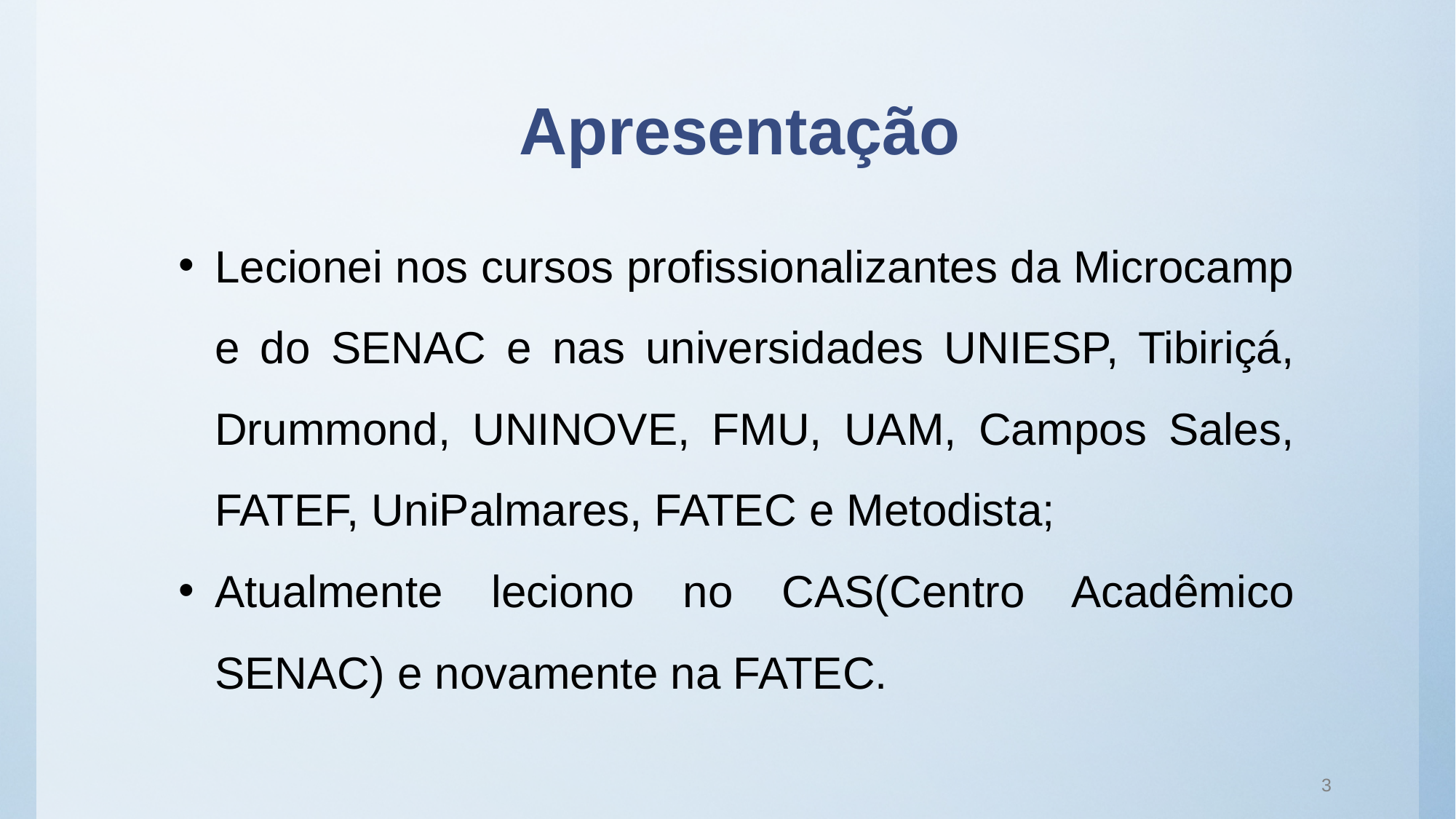

# Apresentação
Lecionei nos cursos profissionalizantes da Microcamp e do SENAC e nas universidades UNIESP, Tibiriçá, Drummond, UNINOVE, FMU, UAM, Campos Sales, FATEF, UniPalmares, FATEC e Metodista;
Atualmente leciono no CAS(Centro Acadêmico SENAC) e novamente na FATEC.

3